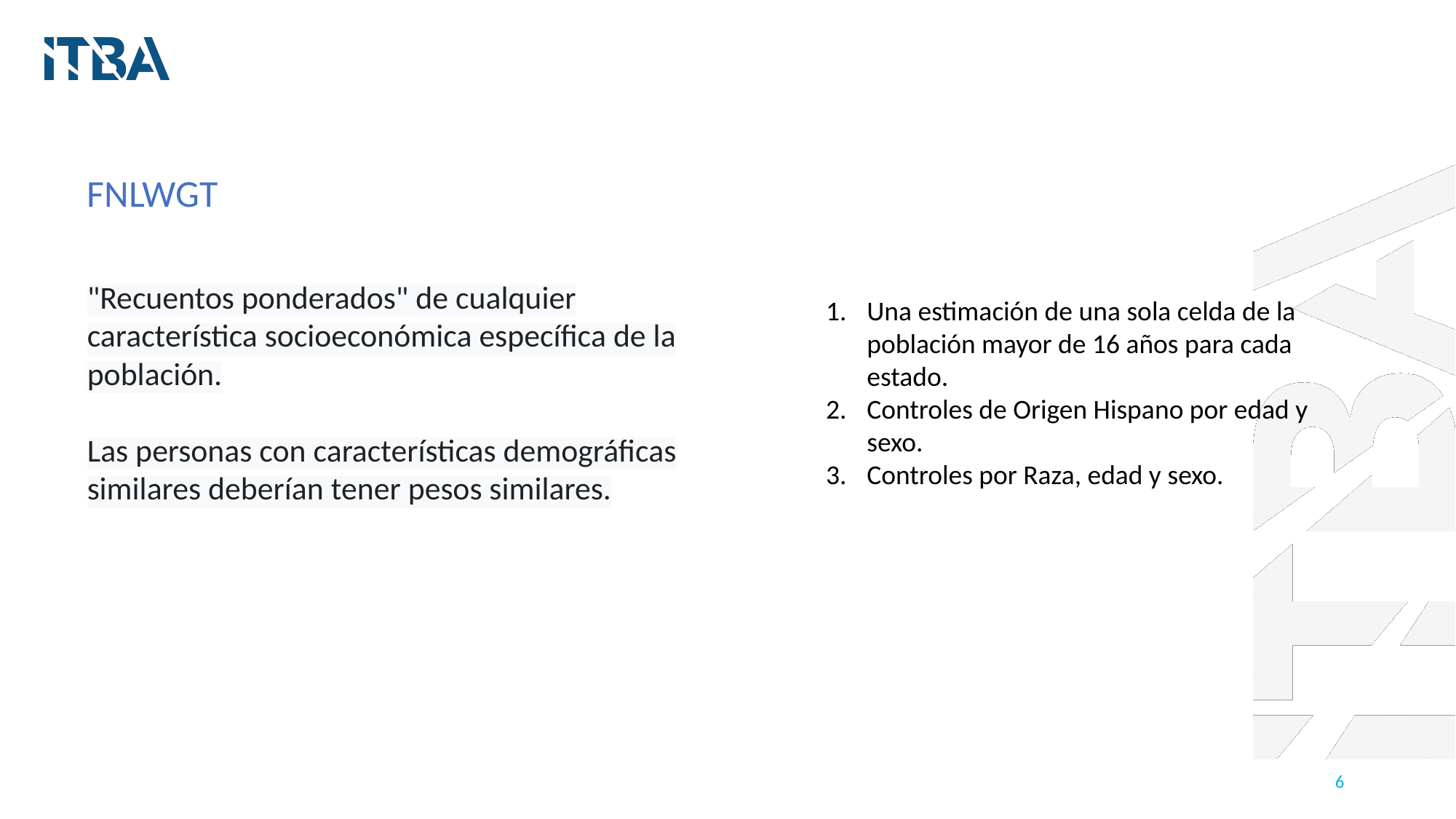

FNLWGT
"Recuentos ponderados" de cualquier característica socioeconómica específica de la población.

Las personas con características demográficas similares deberían tener pesos similares.
Una estimación de una sola celda de la población mayor de 16 años para cada estado.
Controles de Origen Hispano por edad y sexo.
Controles por Raza, edad y sexo.
6